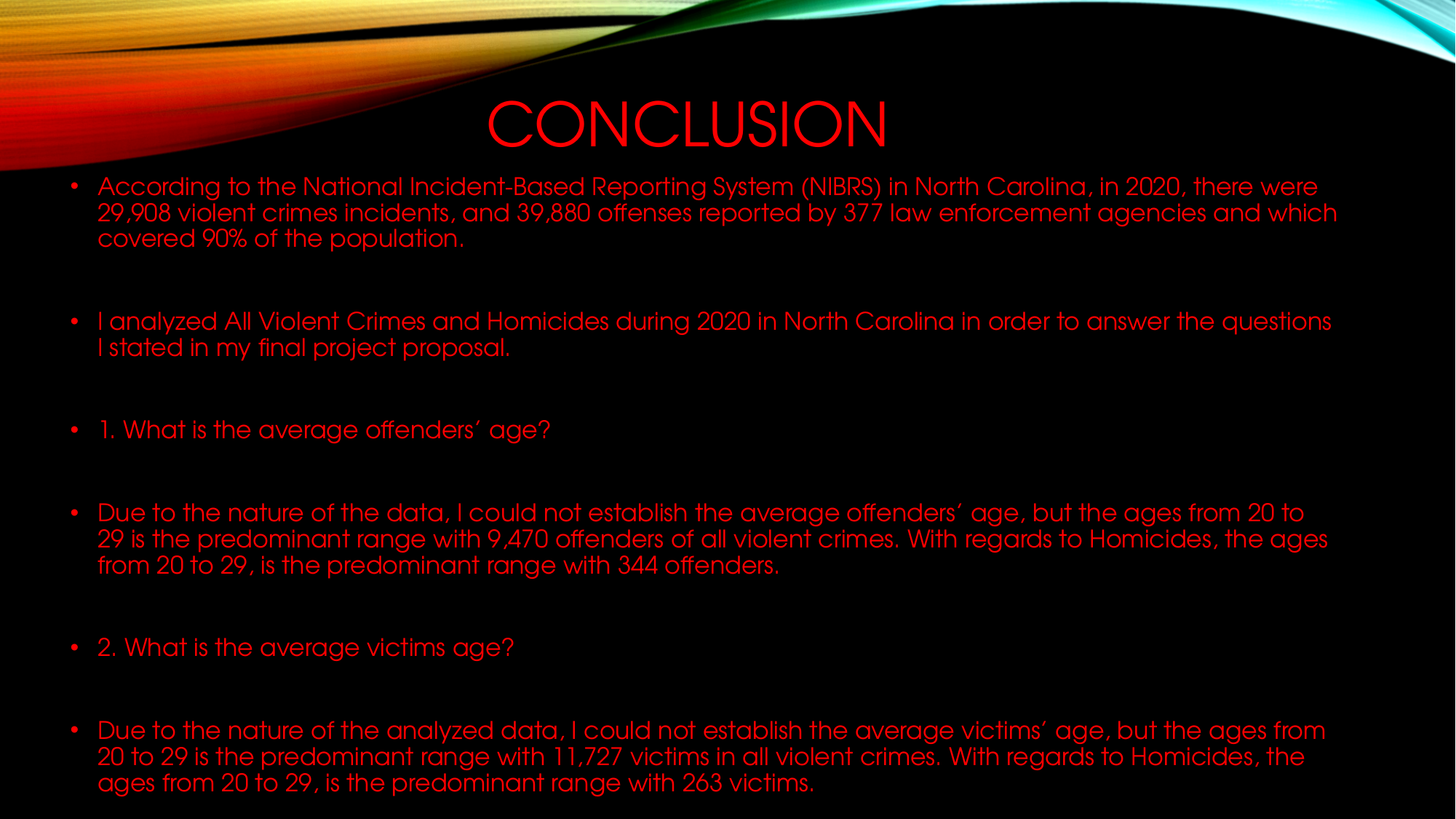

# conclusion
According to the National Incident-Based Reporting System (NIBRS) in North Carolina, in 2020, there were 29,908 violent crimes incidents, and 39,880 offenses reported by 377 law enforcement agencies and which covered 90% of the population.

I analyzed All Violent Crimes and Homicides during 2020 in North Carolina in order to answer the questions I stated in my final project proposal.

1. What is the average offenders’ age?

Due to the nature of the data, I could not establish the average offenders’ age, but the ages from 20 to 29 is the predominant range with 9,470 offenders of all violent crimes. With regards to Homicides, the ages from 20 to 29, is the predominant range with 344 offenders.

2. What is the average victims age?

Due to the nature of the analyzed data, I could not establish the average victims’ age, but the ages from 20 to 29 is the predominant range with 11,727 victims in all violent crimes. With regards to Homicides, the ages from 20 to 29, is the predominant range with 263 victims.